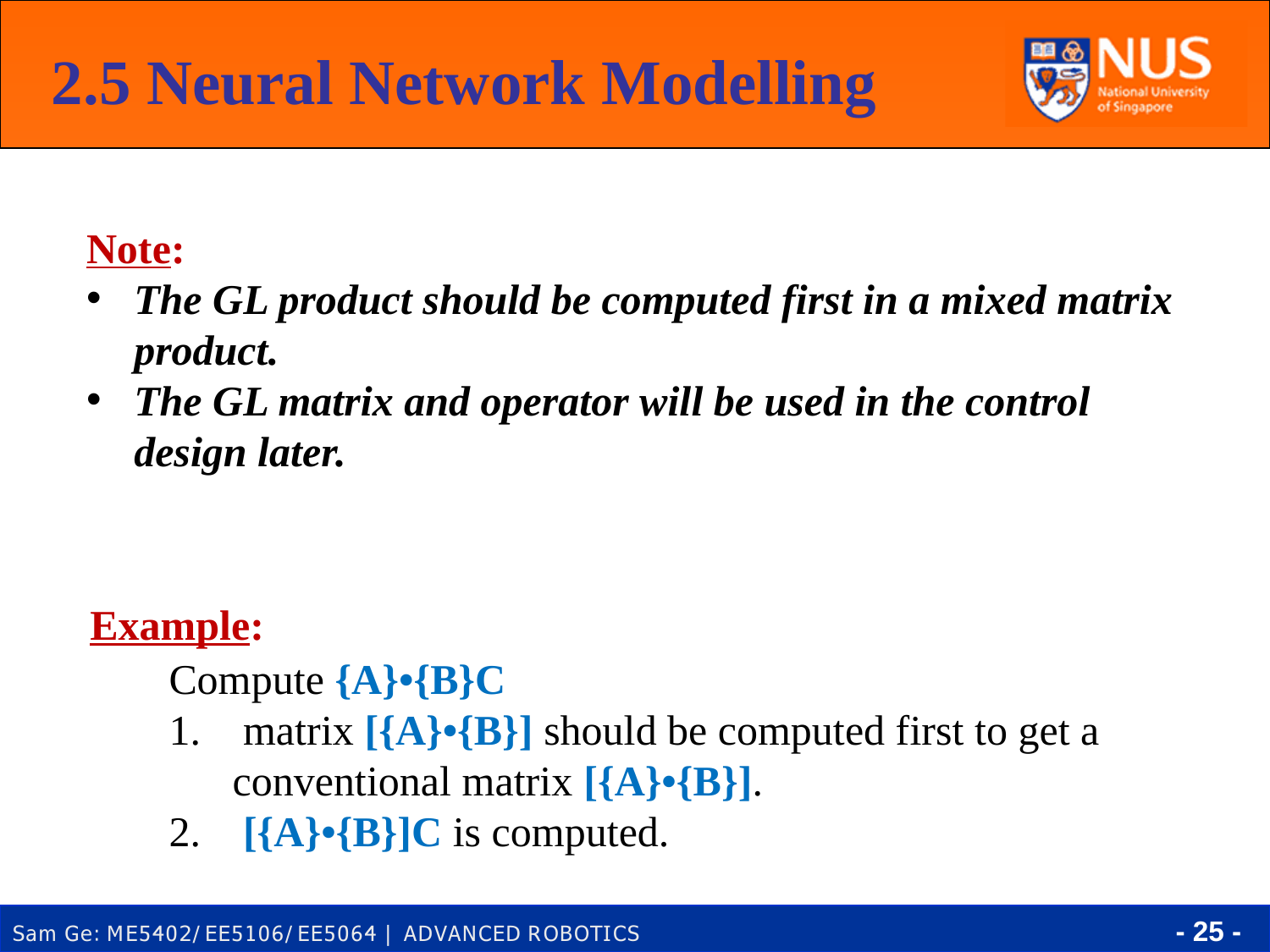

2.5 Neural Network Modelling
Note:
The GL product should be computed first in a mixed matrix product.
The GL matrix and operator will be used in the control design later.
Example:
Compute {A}•{B}C
 matrix [{A}•{B}] should be computed first to get a conventional matrix [{A}•{B}].
 [{A}•{B}]C is computed.
- 25 -